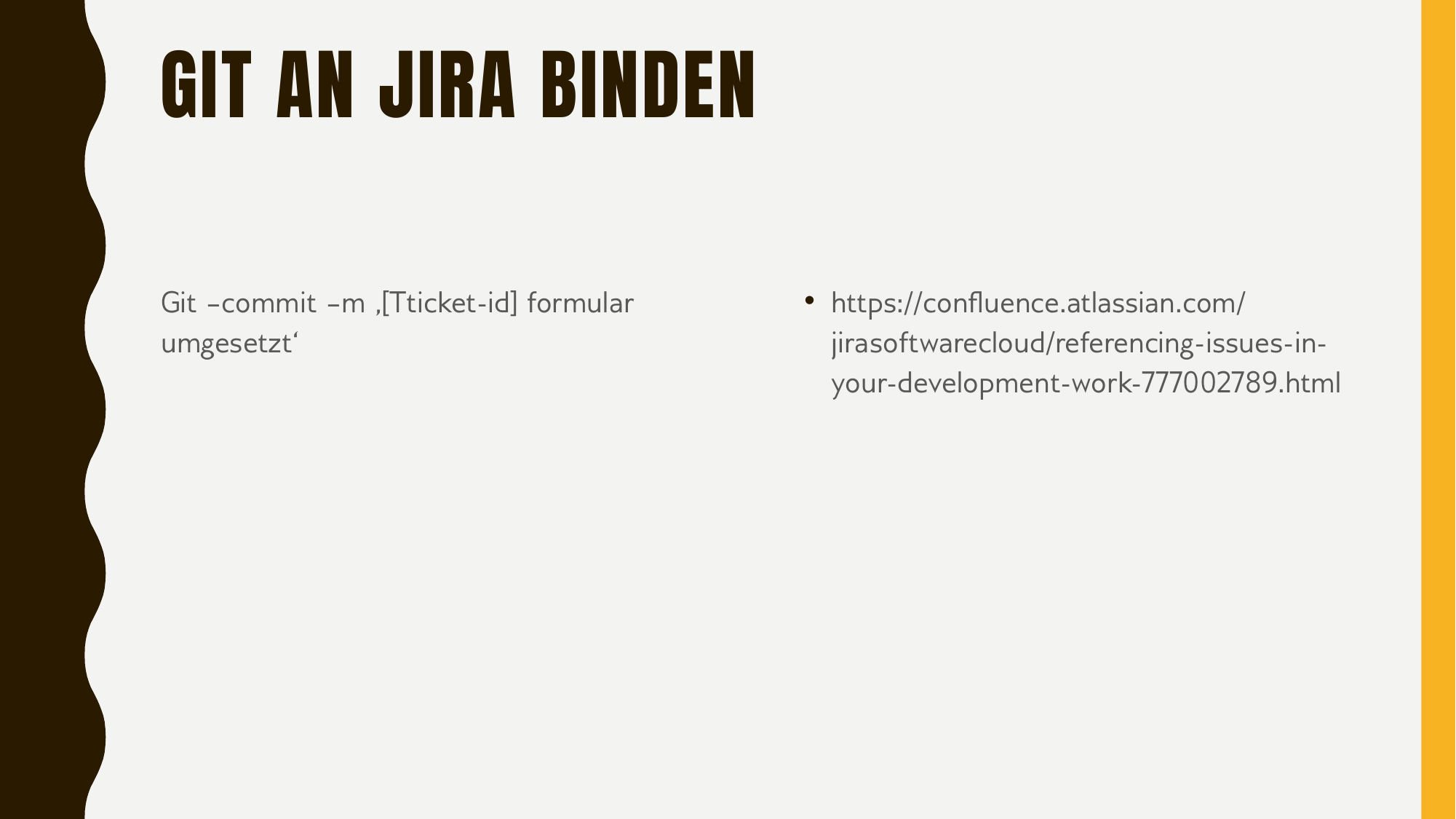

# Git an Jira binden
Git –commit –m ‚[Tticket-id] formular umgesetzt‘

https://confluence.atlassian.com/jirasoftwarecloud/referencing-issues-in-your-development-work-777002789.html